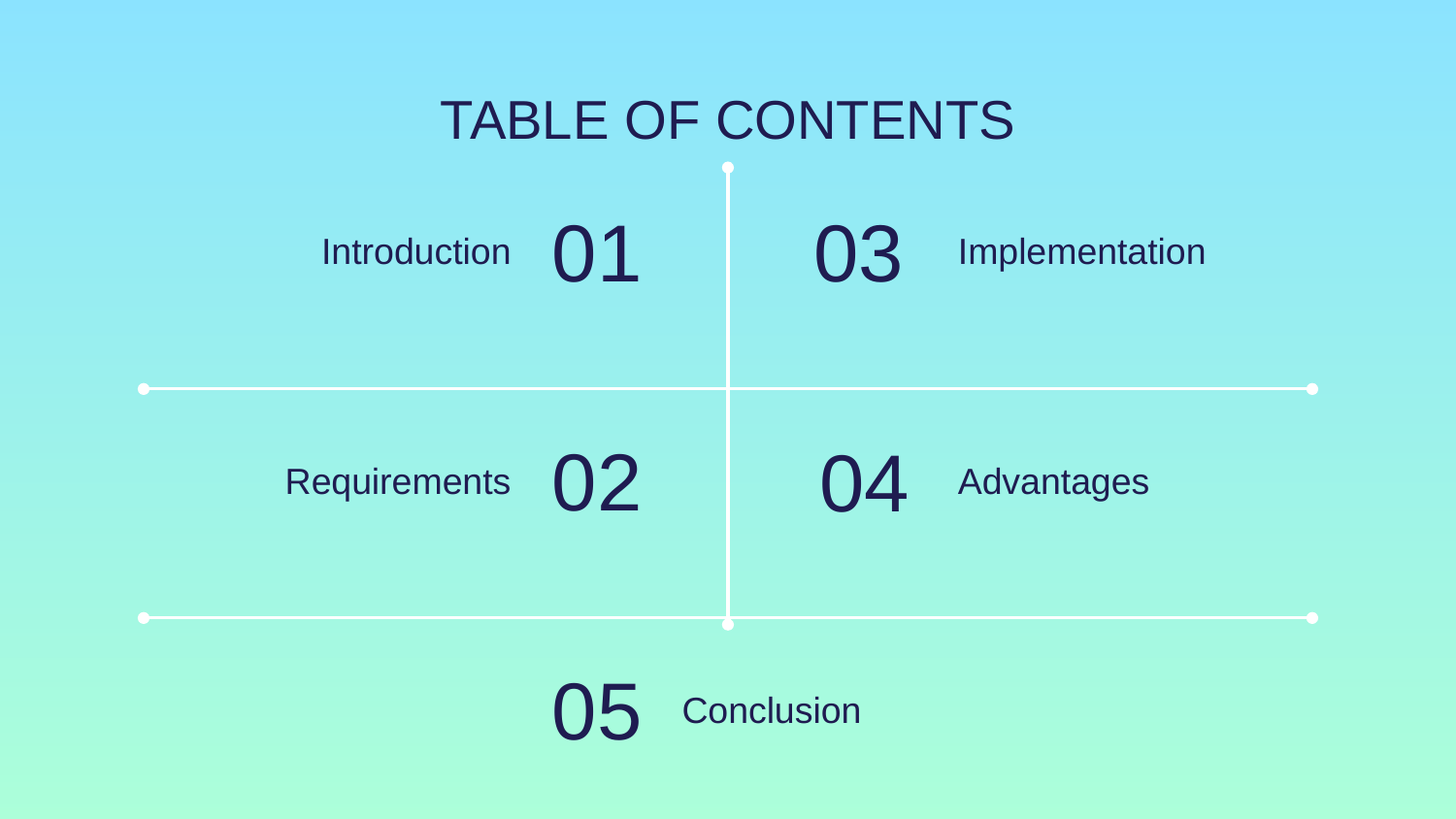

TABLE OF CONTENTS
01
03
# Introduction
Implementation
02
04
Requirements
Advantages
05
Conclusion